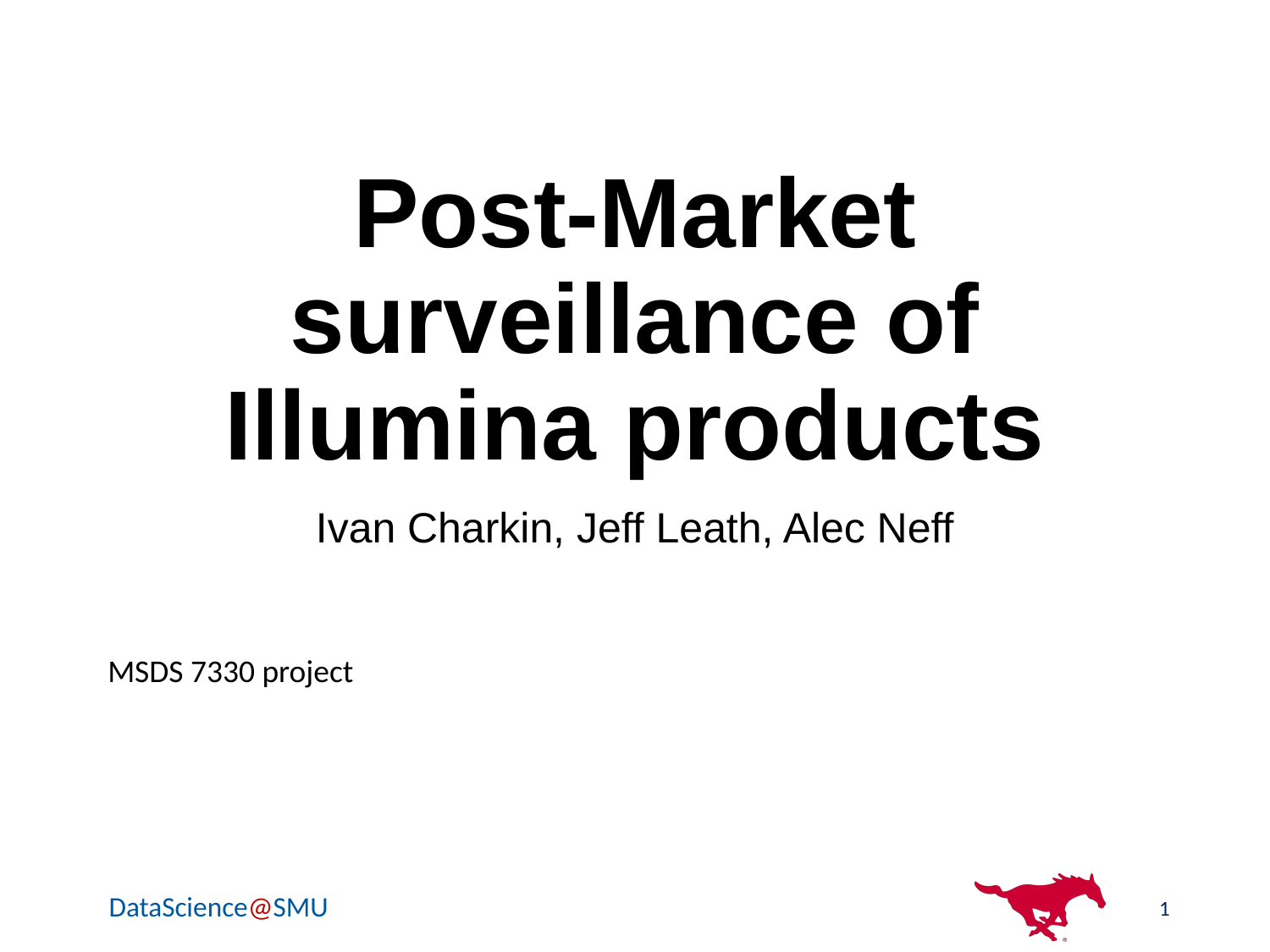

# Post-Market surveillance of Illumina products
Ivan Charkin, Jeff Leath, Alec Neff
MSDS 7330 project
1